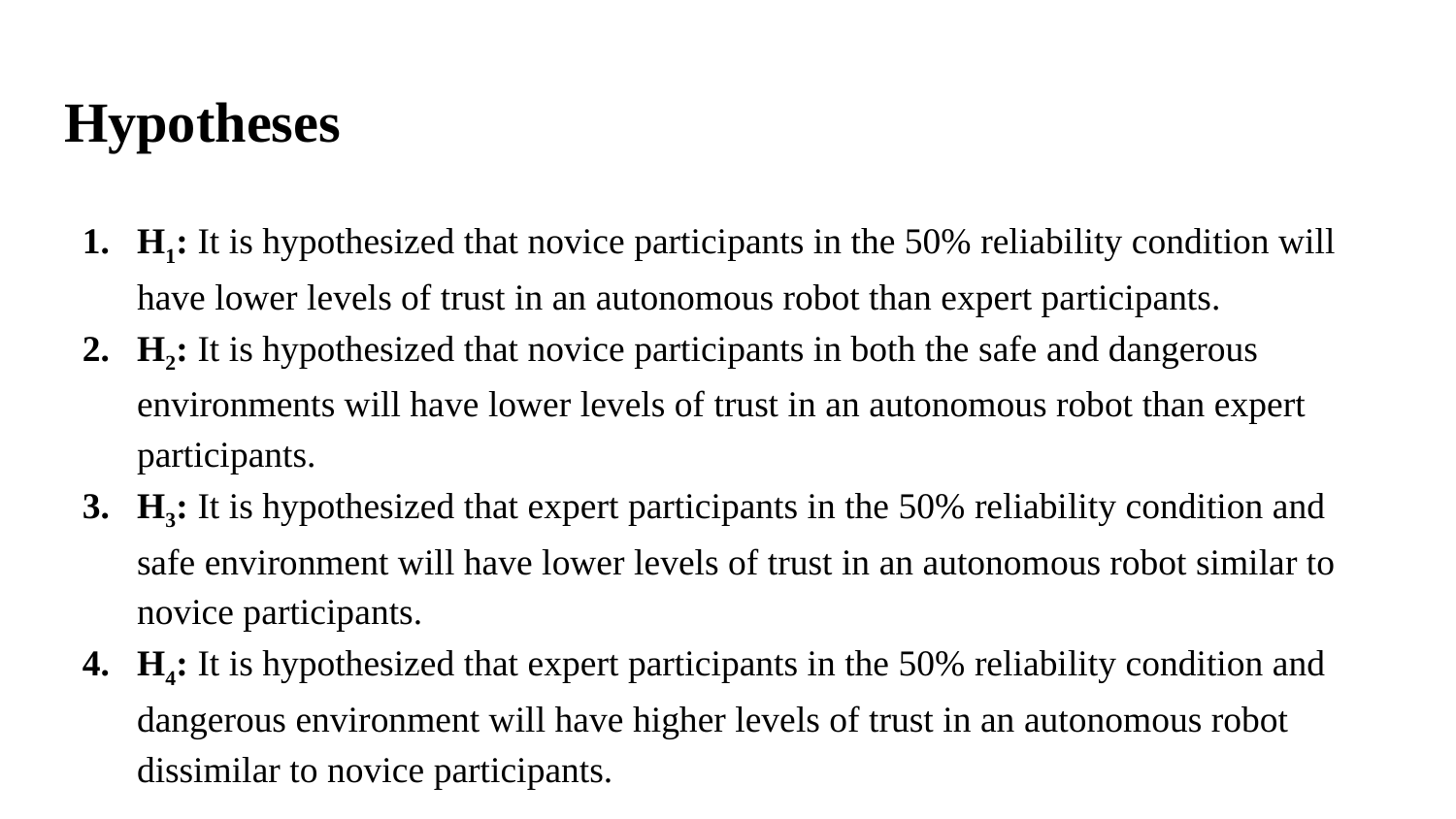

# Hypotheses

H1: It is hypothesized that novice participants in the 50% reliability condition will have lower levels of trust in an autonomous robot than expert participants.
H2: It is hypothesized that novice participants in both the safe and dangerous environments will have lower levels of trust in an autonomous robot than expert participants.
H3: It is hypothesized that expert participants in the 50% reliability condition and safe environment will have lower levels of trust in an autonomous robot similar to novice participants.
H4: It is hypothesized that expert participants in the 50% reliability condition and dangerous environment will have higher levels of trust in an autonomous robot dissimilar to novice participants.